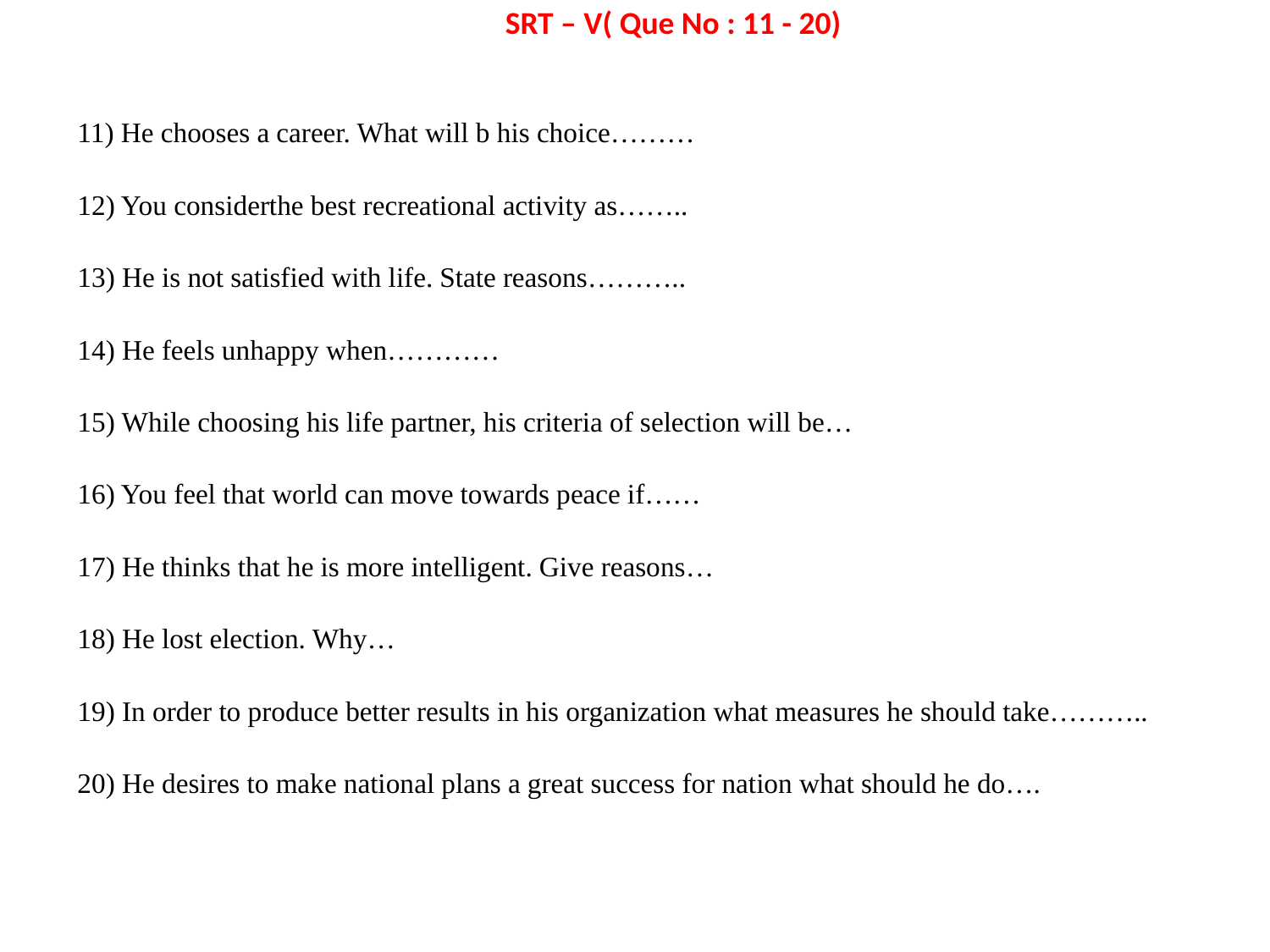

SRT – V( Que No : 11 - 20)
11) He chooses a career. What will b his choice………

12) You considerthe best recreational activity as……..

13) He is not satisfied with life. State reasons………..

14) He feels unhappy when…………

15) While choosing his life partner, his criteria of selection will be…

16) You feel that world can move towards peace if……

17) He thinks that he is more intelligent. Give reasons…

18) He lost election. Why…

19) In order to produce better results in his organization what measures he should take………..

20) He desires to make national plans a great success for nation what should he do….